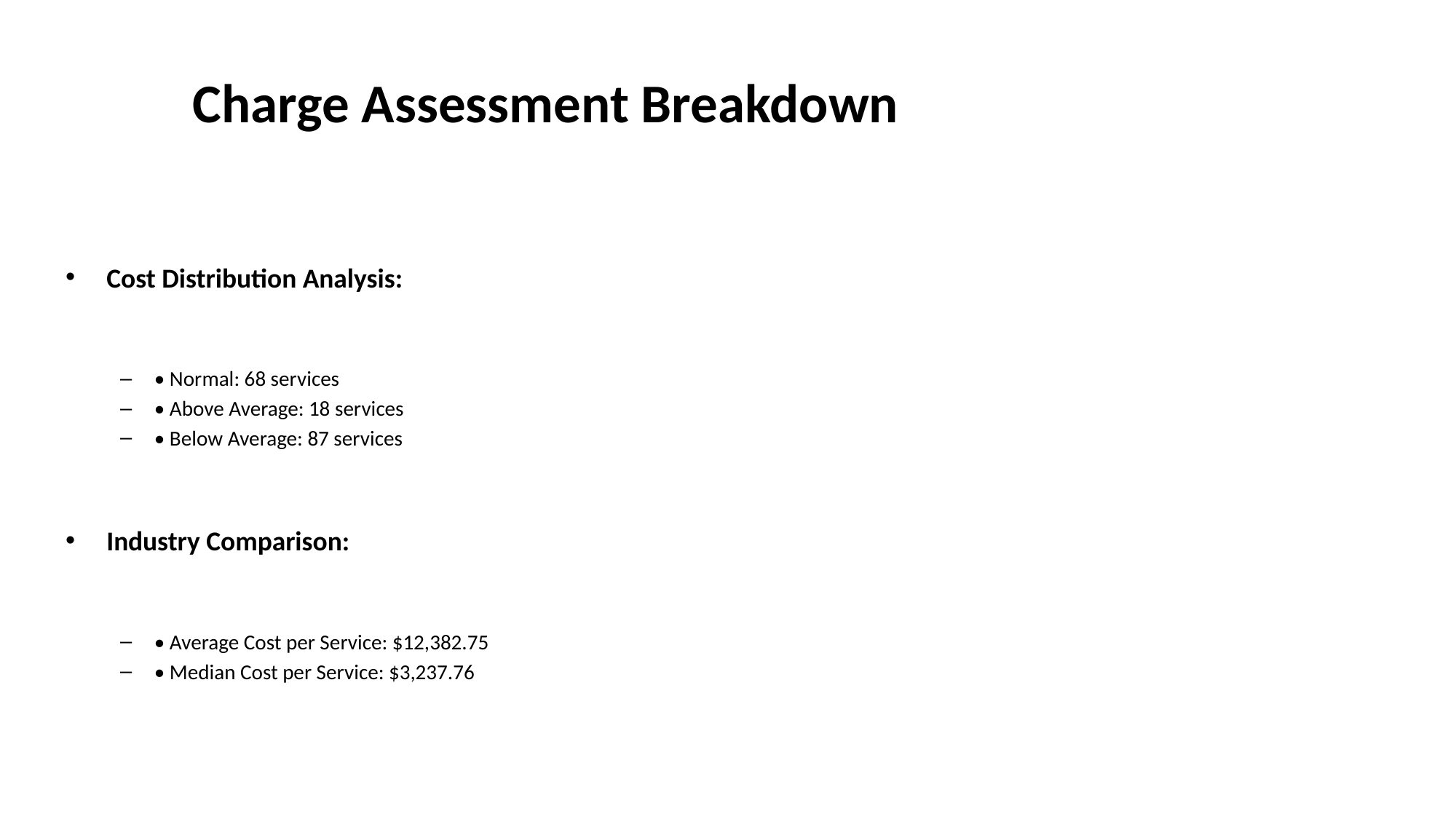

# Charge Assessment Breakdown

Cost Distribution Analysis:

• Normal: 68 services
• Above Average: 18 services
• Below Average: 87 services

Industry Comparison:

• Average Cost per Service: $12,382.75
• Median Cost per Service: $3,237.76